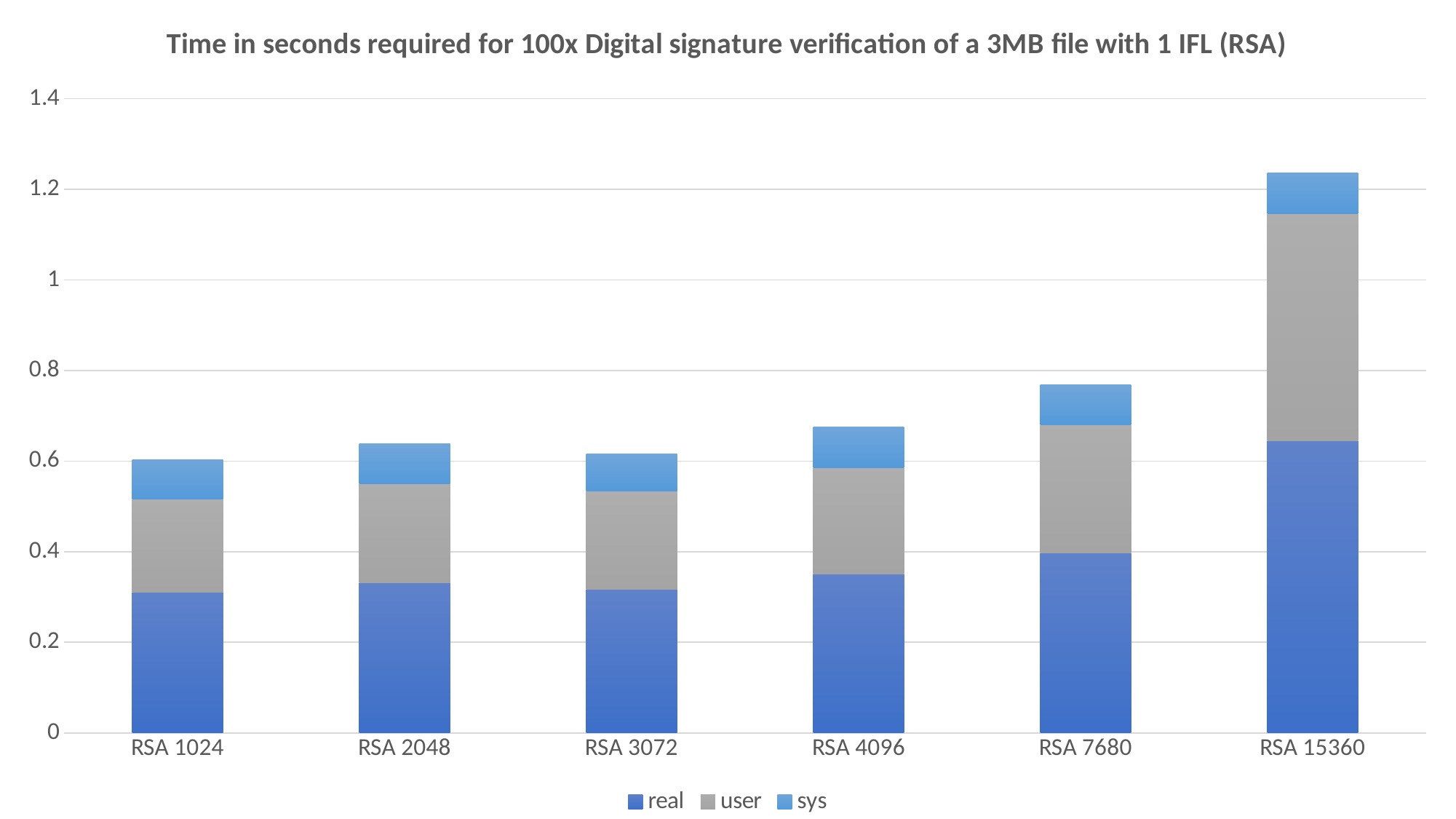

### Chart: Time in seconds required for 100x Digital signature verification of a 3MB file with 1 IFL (RSA)

| Category | real | user | sys |
|---|---|---|---|
| RSA 1024 | 0.311 | 0.205 | 0.087 |
| RSA 2048 | 0.332 | 0.218 | 0.088 |
| RSA 3072 | 0.316 | 0.218 | 0.081 |
| RSA 4096 | 0.351 | 0.234 | 0.09 |
| RSA 7680 | 0.397 | 0.283 | 0.088 |
| RSA 15360 | 0.645 | 0.502 | 0.089 |